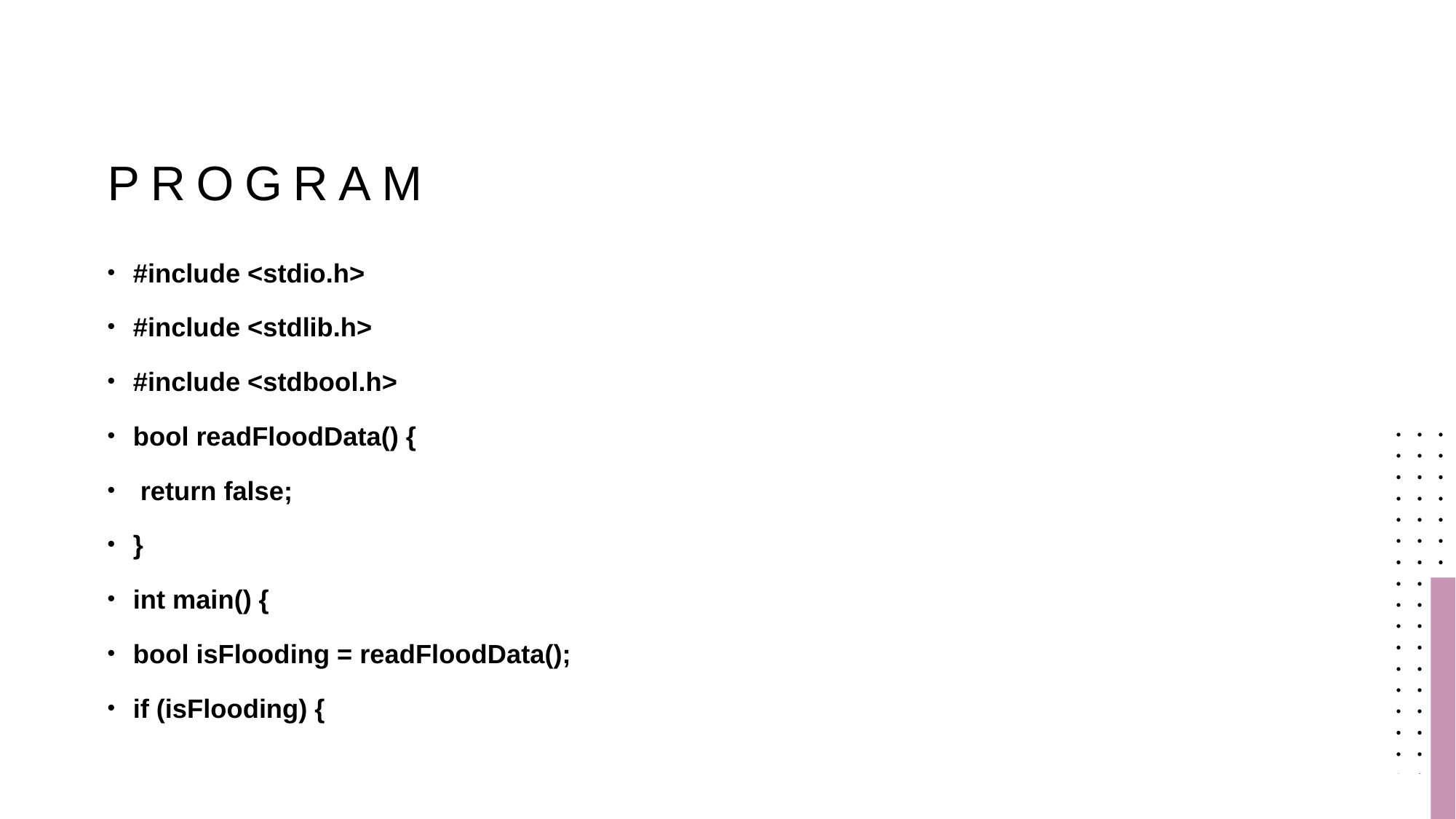

# Program
#include <stdio.h>
#include <stdlib.h>
#include <stdbool.h>
bool readFloodData() {
 return false;
}
int main() {
bool isFlooding = readFloodData();
if (isFlooding) {